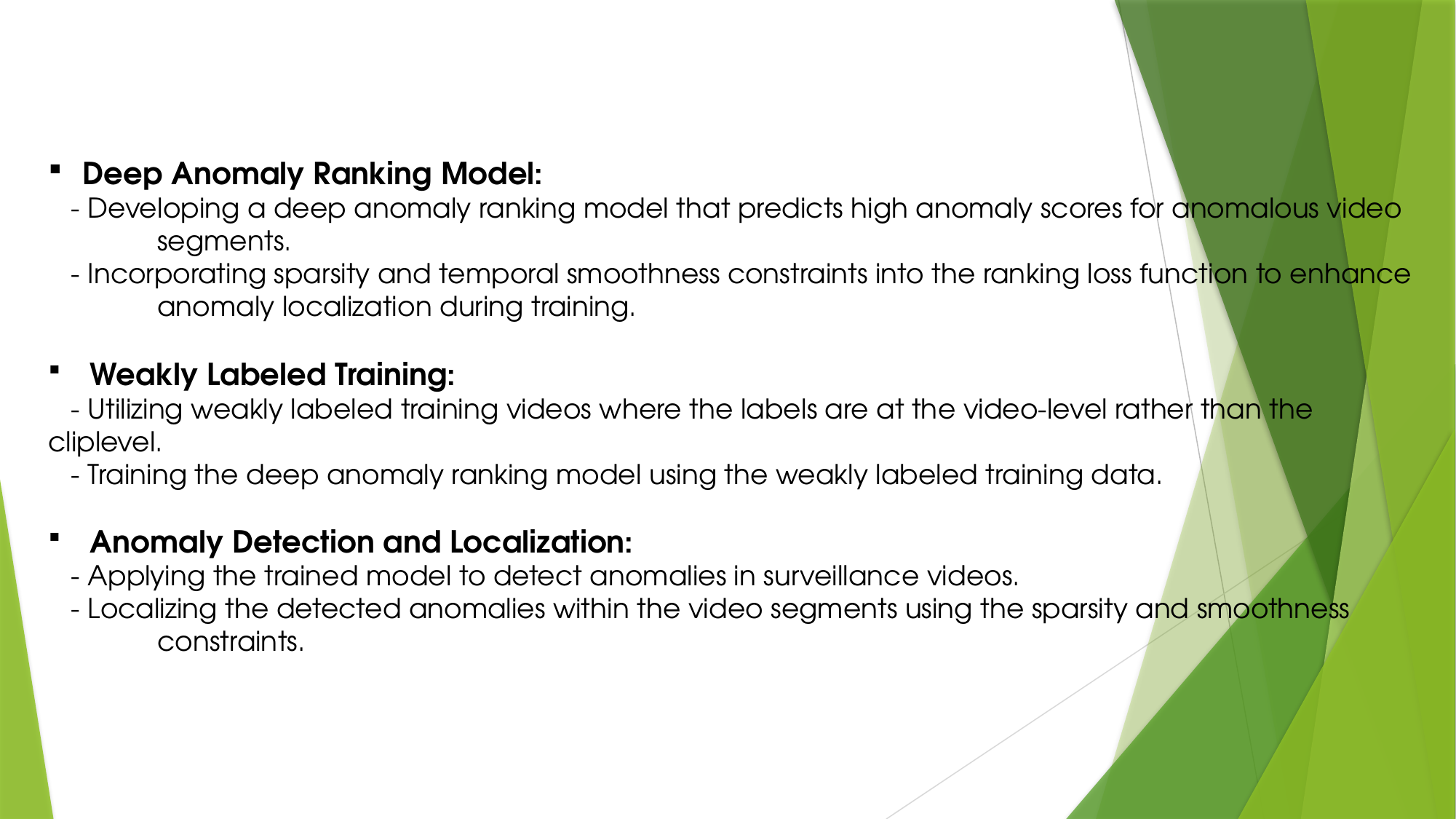

Deep Anomaly Ranking Model:
   - Developing a deep anomaly ranking model that predicts high anomaly scores for anomalous video 	segments.
   - Incorporating sparsity and temporal smoothness constraints into the ranking loss function to enhance 	anomaly localization during training.

 Weakly Labeled Training:
   - Utilizing weakly labeled training videos where the labels are at the video-level rather than the  	cliplevel.
   - Training the deep anomaly ranking model using the weakly labeled training data.

 Anomaly Detection and Localization:
   - Applying the trained model to detect anomalies in surveillance videos.
   - Localizing the detected anomalies within the video segments using the sparsity and smoothness 	constraints.